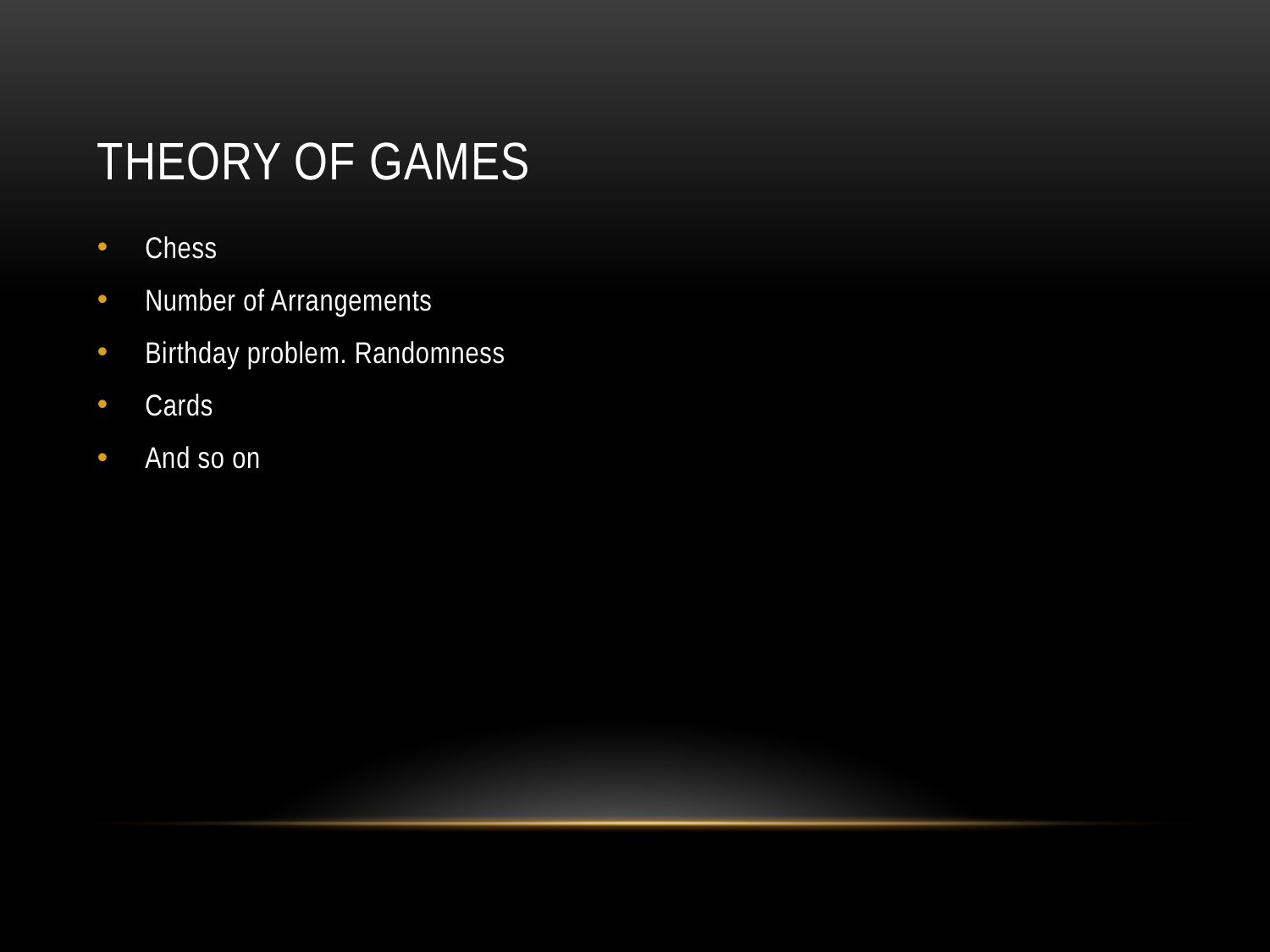

# Theory of Games
Chess
Number of Arrangements
Birthday problem. Randomness
Cards
And so on